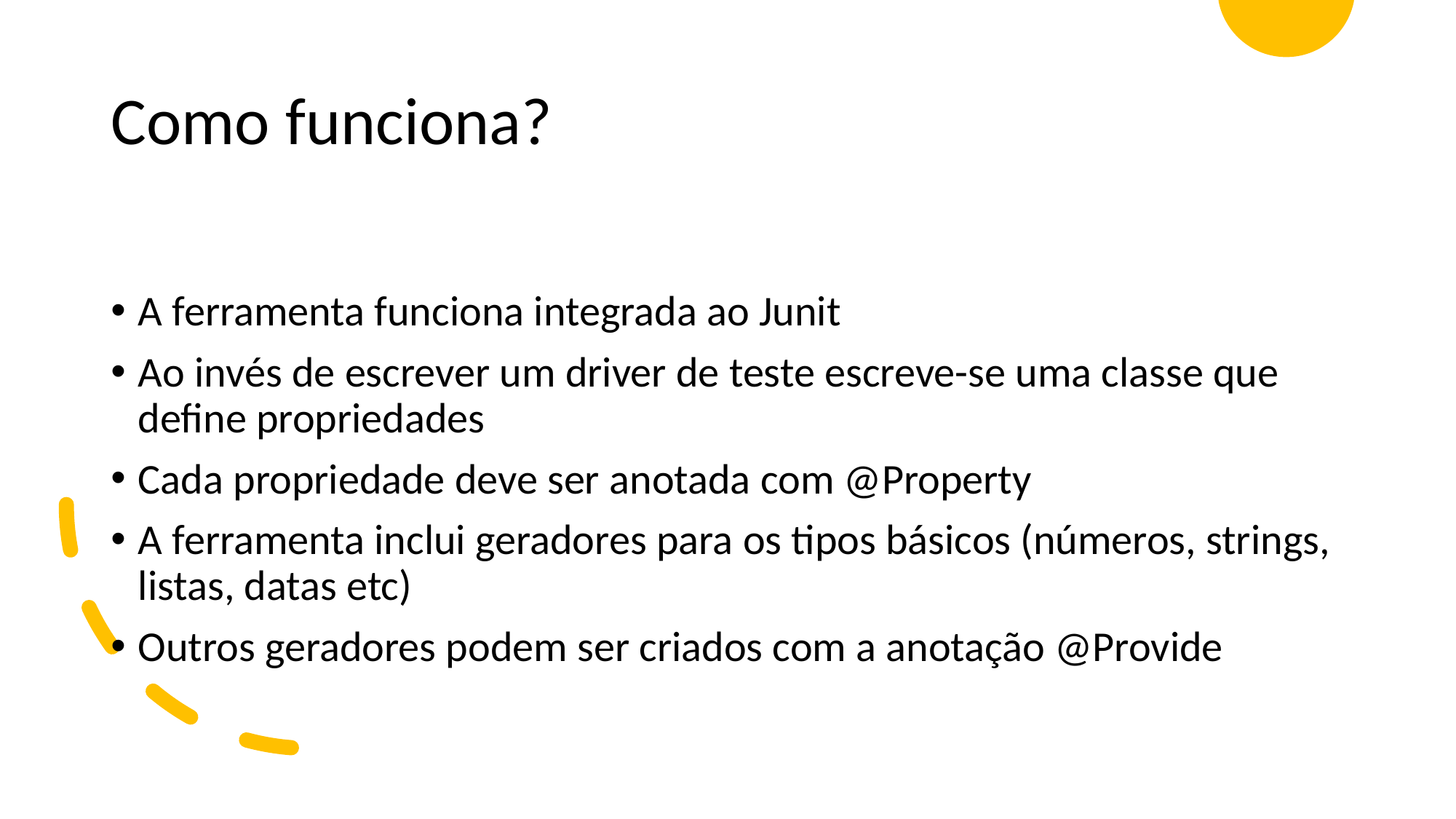

# Como funciona?

A ferramenta funciona integrada ao Junit
Ao invés de escrever um driver de teste escreve-se uma classe que define propriedades
Cada propriedade deve ser anotada com @Property
A ferramenta inclui geradores para os tipos básicos (números, strings, listas, datas etc)
Outros geradores podem ser criados com a anotação @Provide